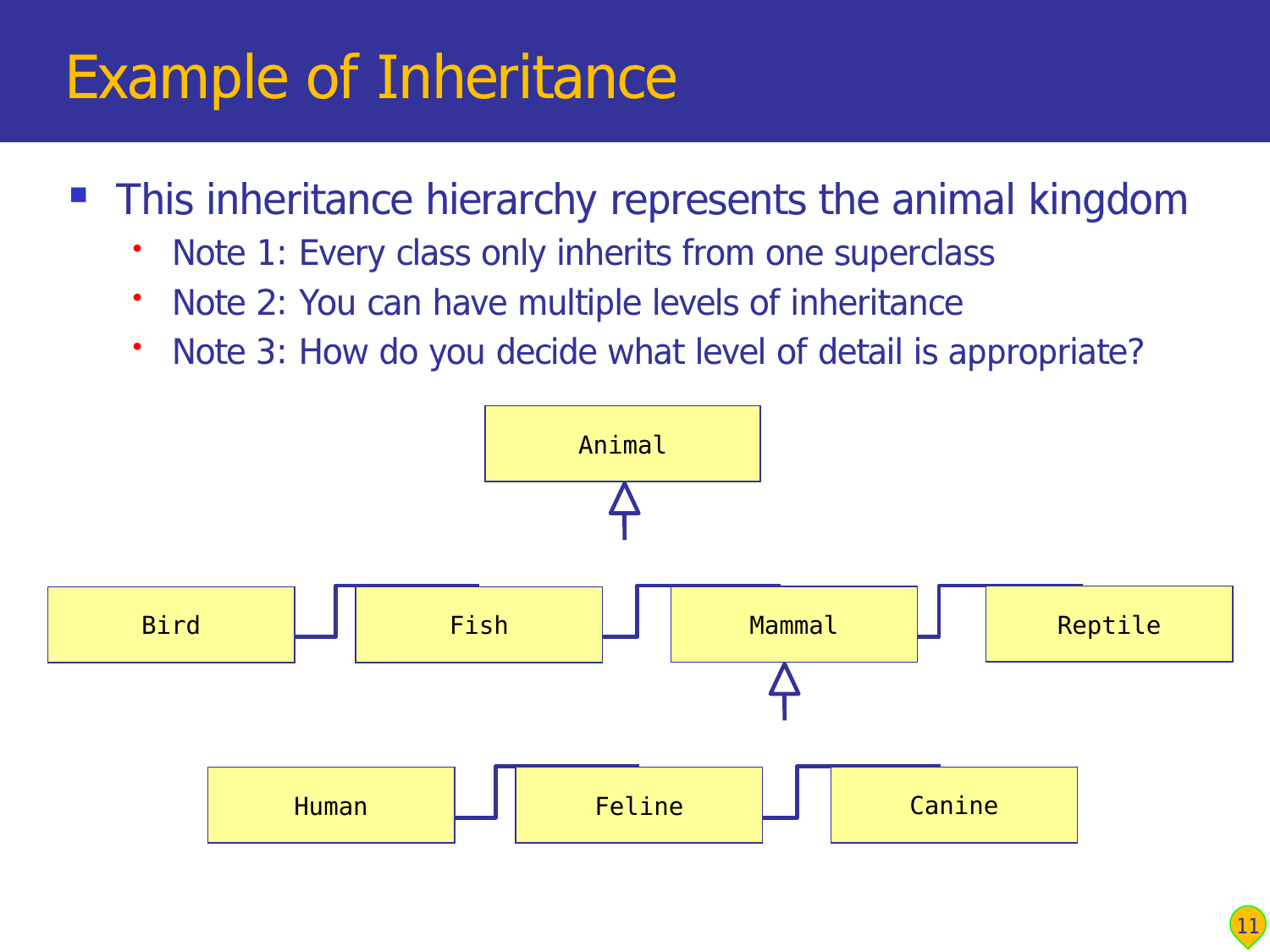

# Example of Inheritance
This inheritance hierarchy represents the animal kingdom
Note 1: Every class only inherits from one superclass
Note 2: You can have multiple levels of inheritance
Note 3: How do you decide what level of detail is appropriate?

Animal

Reptile
Mammal
Bird
Fish

Canine
Human
Feline
11